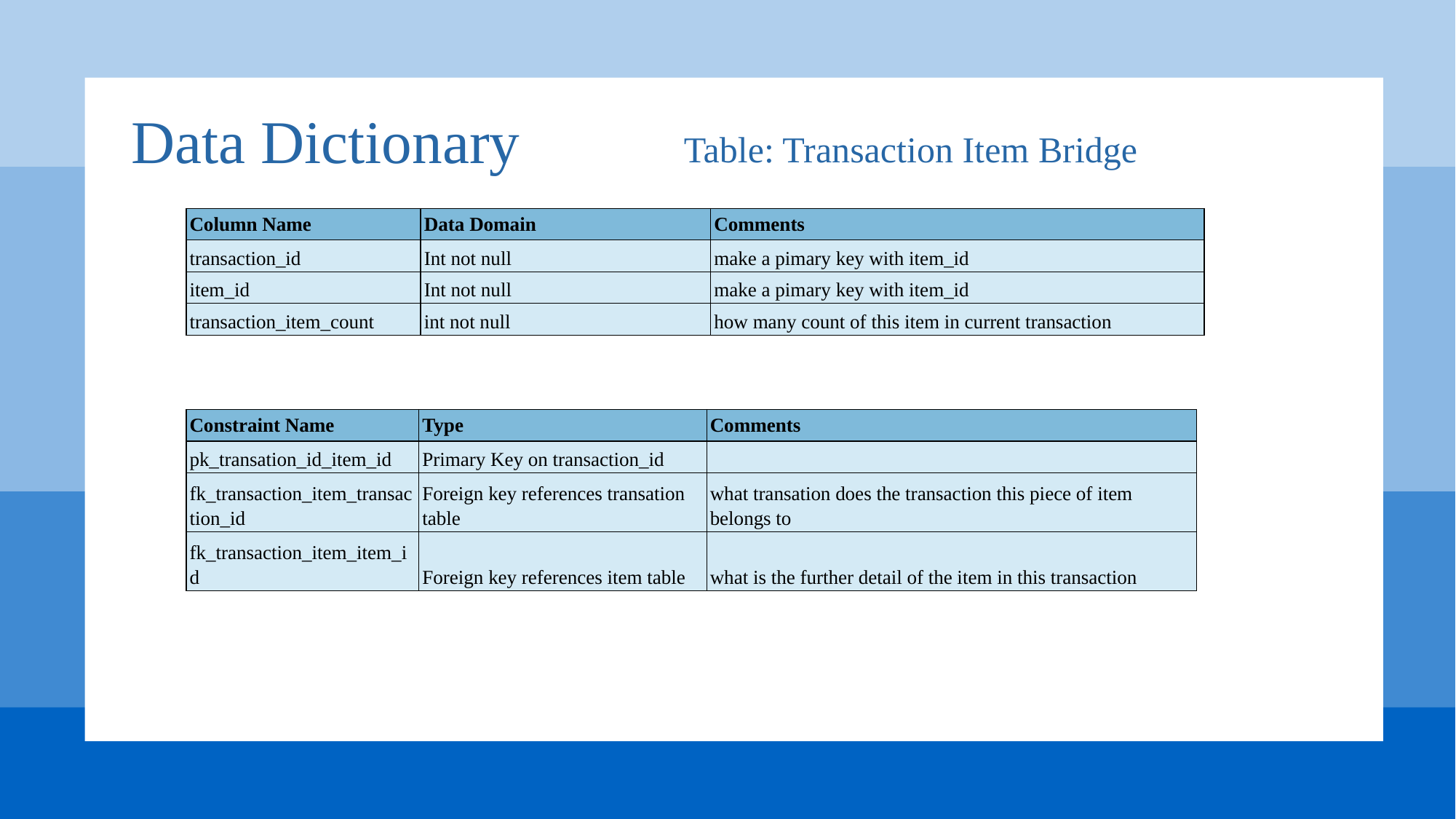

Data Dictionary
Table: Transaction Item Bridge
| Column Name | Data Domain | Comments |
| --- | --- | --- |
| transaction\_id | Int not null | make a pimary key with item\_id |
| item\_id | Int not null | make a pimary key with item\_id |
| transaction\_item\_count | int not null | how many count of this item in current transaction |
| Constraint Name | Type | Comments |
| --- | --- | --- |
| pk\_transation\_id\_item\_id | Primary Key on transaction\_id |  |
| fk\_transaction\_item\_transaction\_id | Foreign key references transation table | what transation does the transaction this piece of item belongs to |
| fk\_transaction\_item\_item\_id | Foreign key references item table | what is the further detail of the item in this transaction |